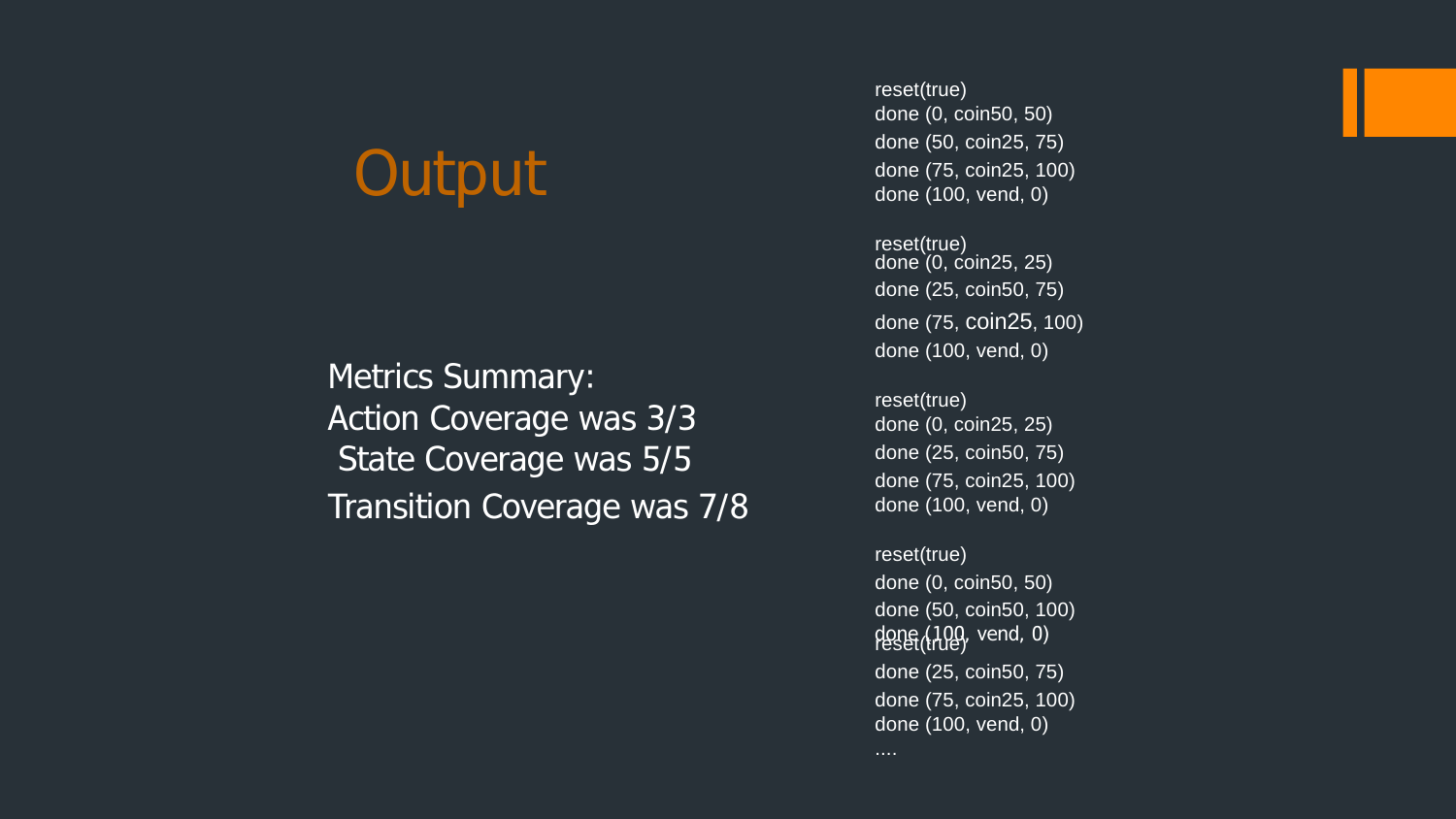

reset(true)
done (0, coin50, 50)
done (50, coin25, 75)
done (75, coin25, 100)
done (100, vend, 0)

reset(true)
Output
done (0, coin25, 25)
done (25, coin50, 75)
done (75, coin25, 100)
done (100, vend, 0)

reset(true)
done (0, coin25, 25)
done (25, coin50, 75)
done (75, coin25, 100)
done (100, vend, 0)

reset(true)
done (0, coin50, 50)
done (50, coin50, 100)
done (100, vend, 0)
Metrics Summary:  Action Coverage was 3/3  State Coverage was 5/5
Transition Coverage was 7/8
reset(true)
done (25, coin50, 75)
done (75, coin25, 100)
done (100, vend, 0)
....
21